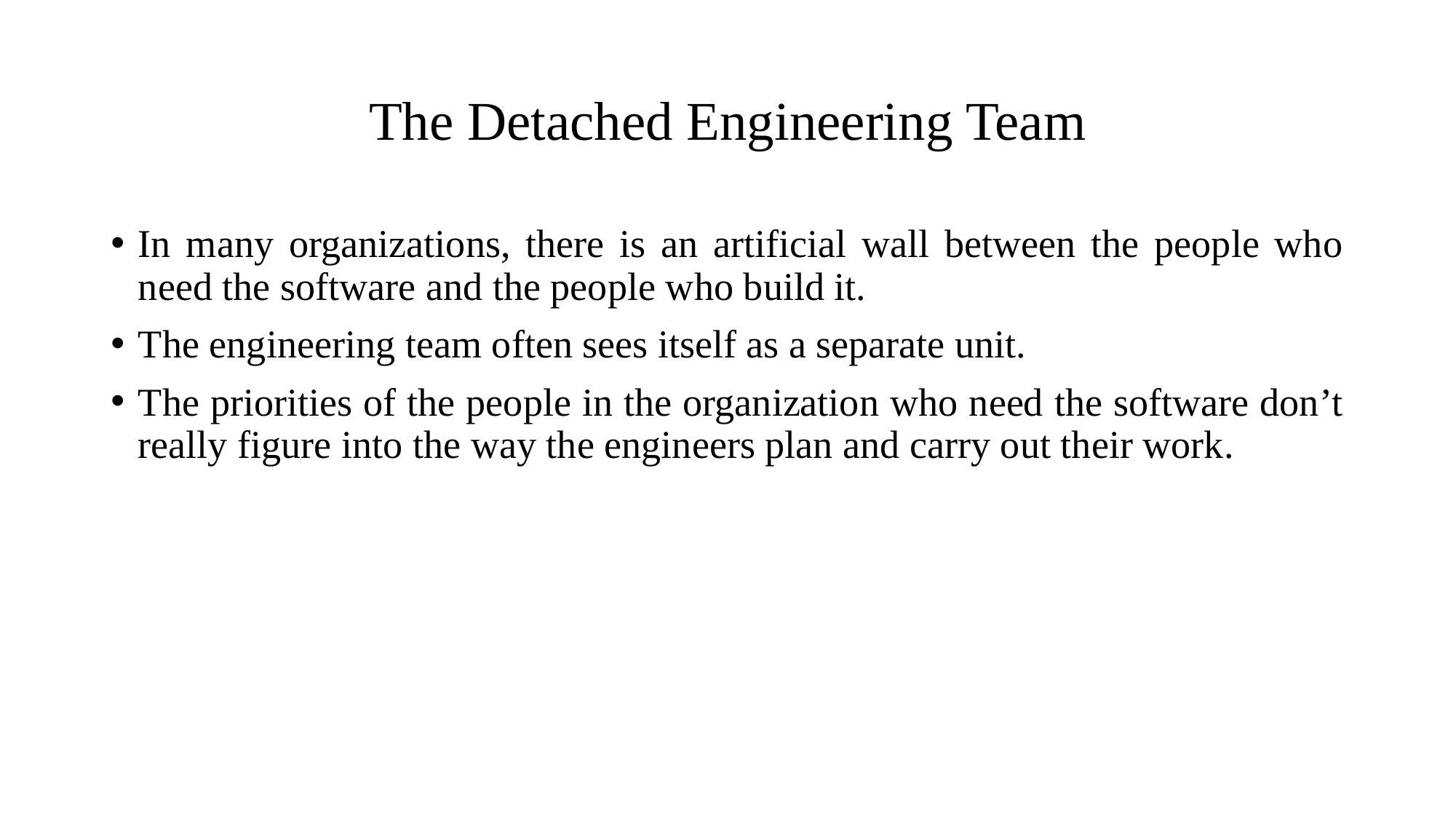

# The Detached Engineering Team
In many organizations, there is an artificial wall between the people who need the software and the people who build it.
The engineering team often sees itself as a separate unit.
The priorities of the people in the organization who need the software don’t really figure into the way the engineers plan and carry out their work.